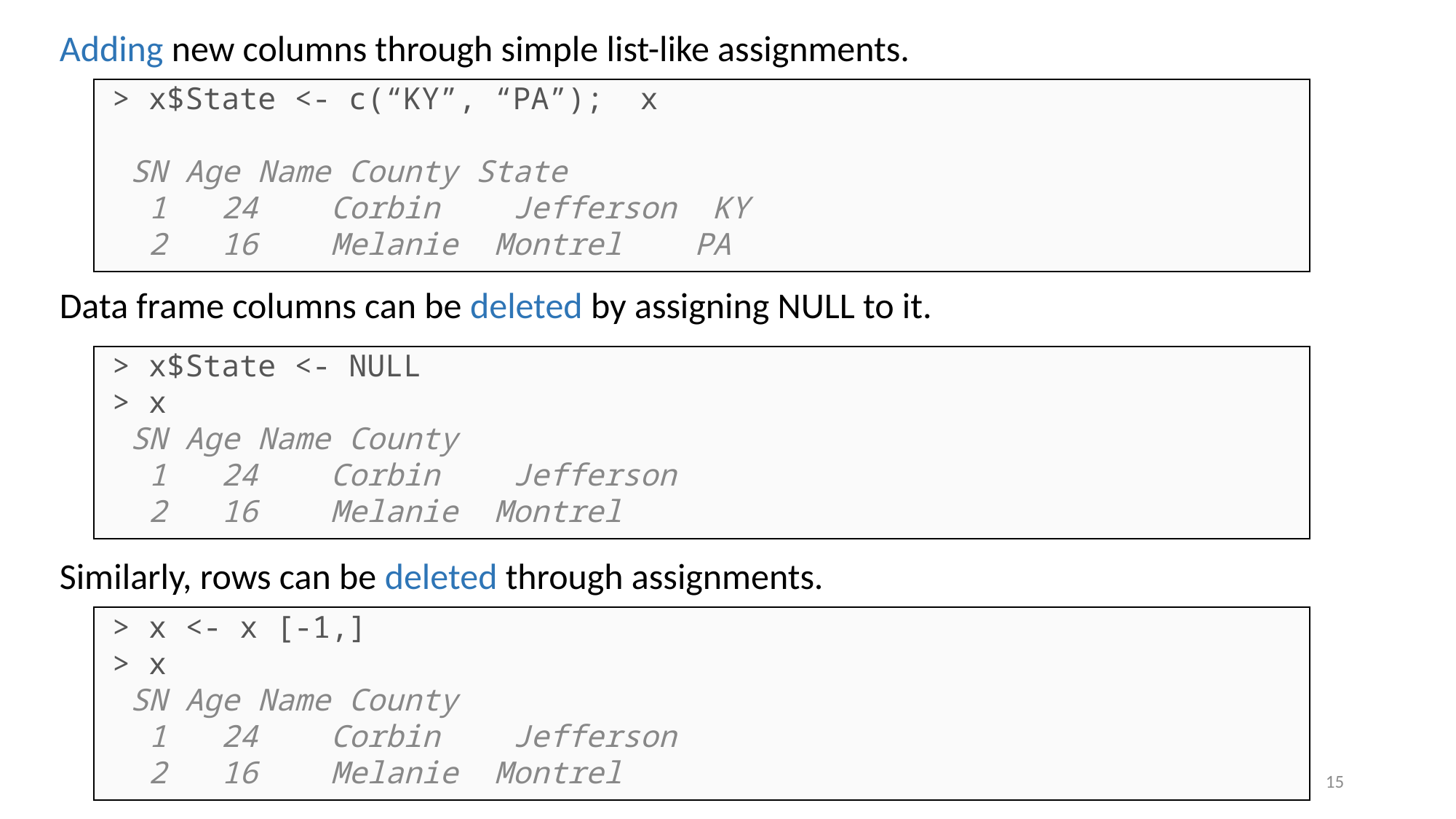

Adding new columns through simple list-like assignments.
 > x$State <- c(“KY”, “PA”);  x

  SN Age Name County State
   1   24    Corbin    Jefferson  KY
   2   16    Melanie  Montrel    PA
Data frame columns can be deleted by assigning NULL to it.
 > x$State <- NULL
 > x
  SN Age Name County
   1   24    Corbin    Jefferson
   2   16    Melanie  Montrel
Similarly, rows can be deleted through assignments.
 > x <- x [-1,]
 > x
  SN Age Name County
   1   24    Corbin    Jefferson
   2   16    Melanie  Montrel
15